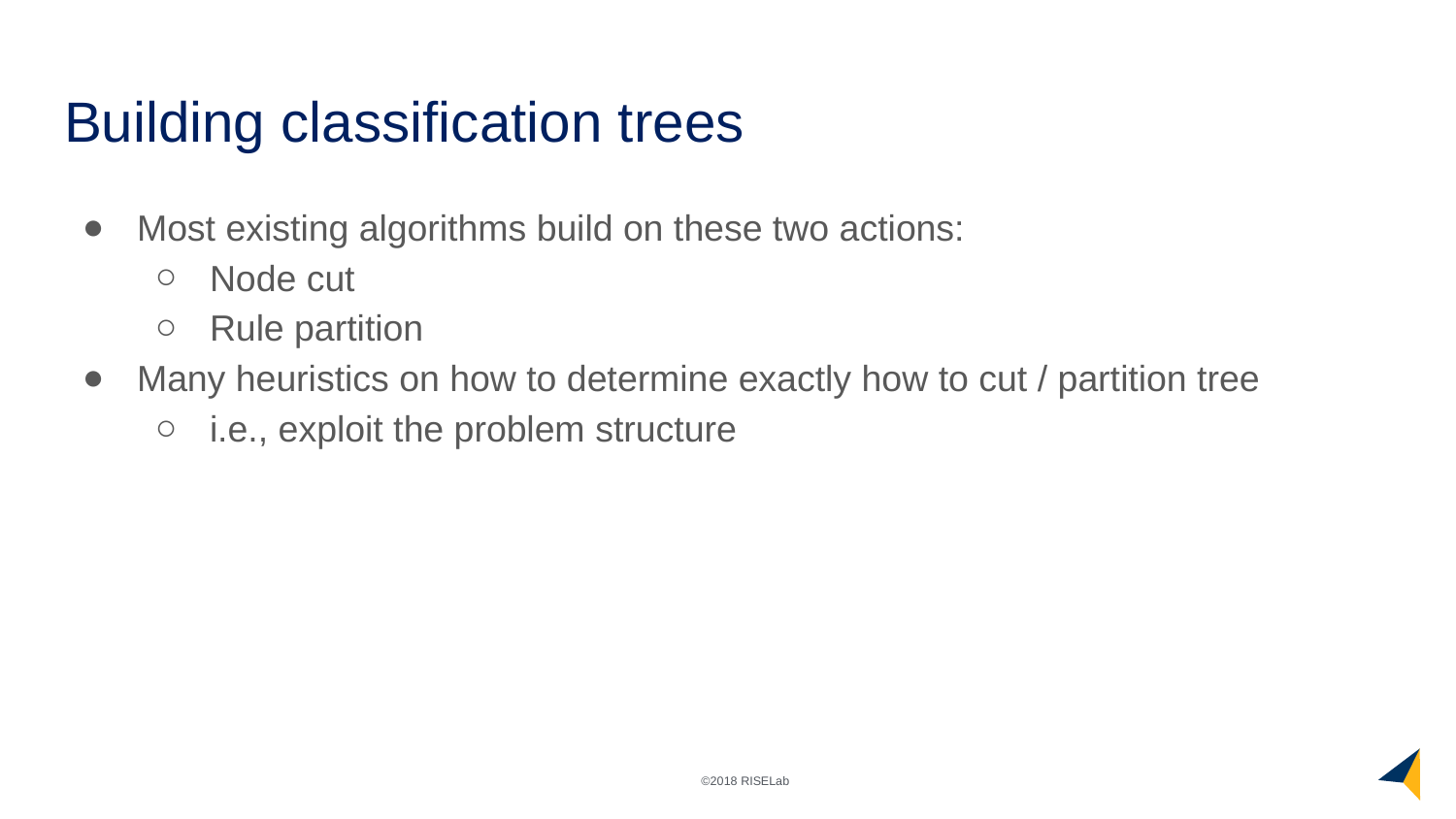

# Building classification trees
Most existing algorithms build on these two actions:
Node cut
Rule partition
Many heuristics on how to determine exactly how to cut / partition tree
i.e., exploit the problem structure